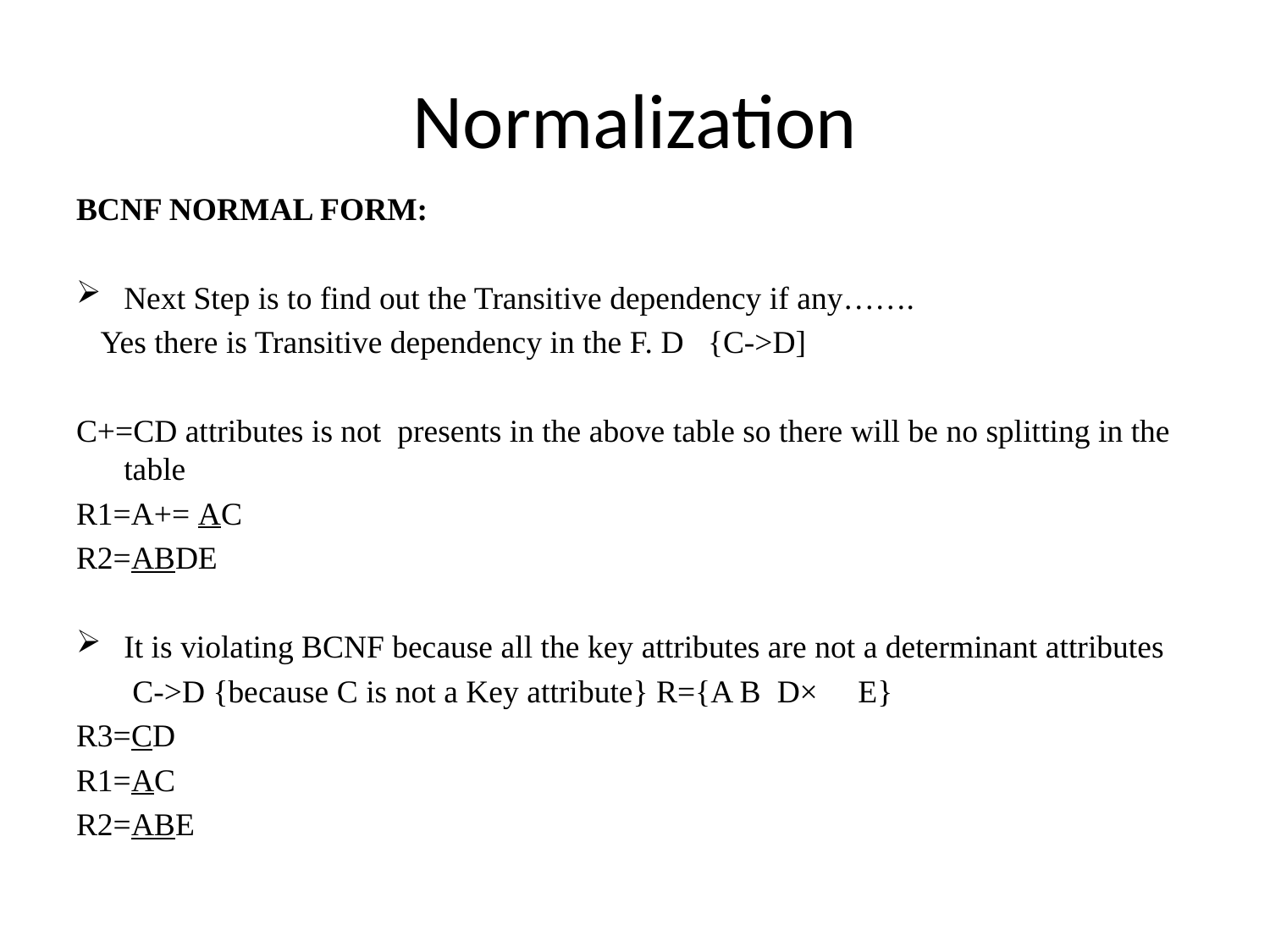

# Normalization

BCNF NORMAL FORM:

Next Step is to find out the Transitive dependency if any…….
   Yes there is Transitive dependency in the F. D   {C->D]

C+=CD attributes is not  presents in the above table so there will be no splitting in the table
R1=A+= AC
R2=ABDE

It is violating BCNF because all the key attributes are not a determinant attributes
       C->D {because C is not a Key attribute} R={A B  D×     E}
R3=CD
R1=AC
R2=ABE